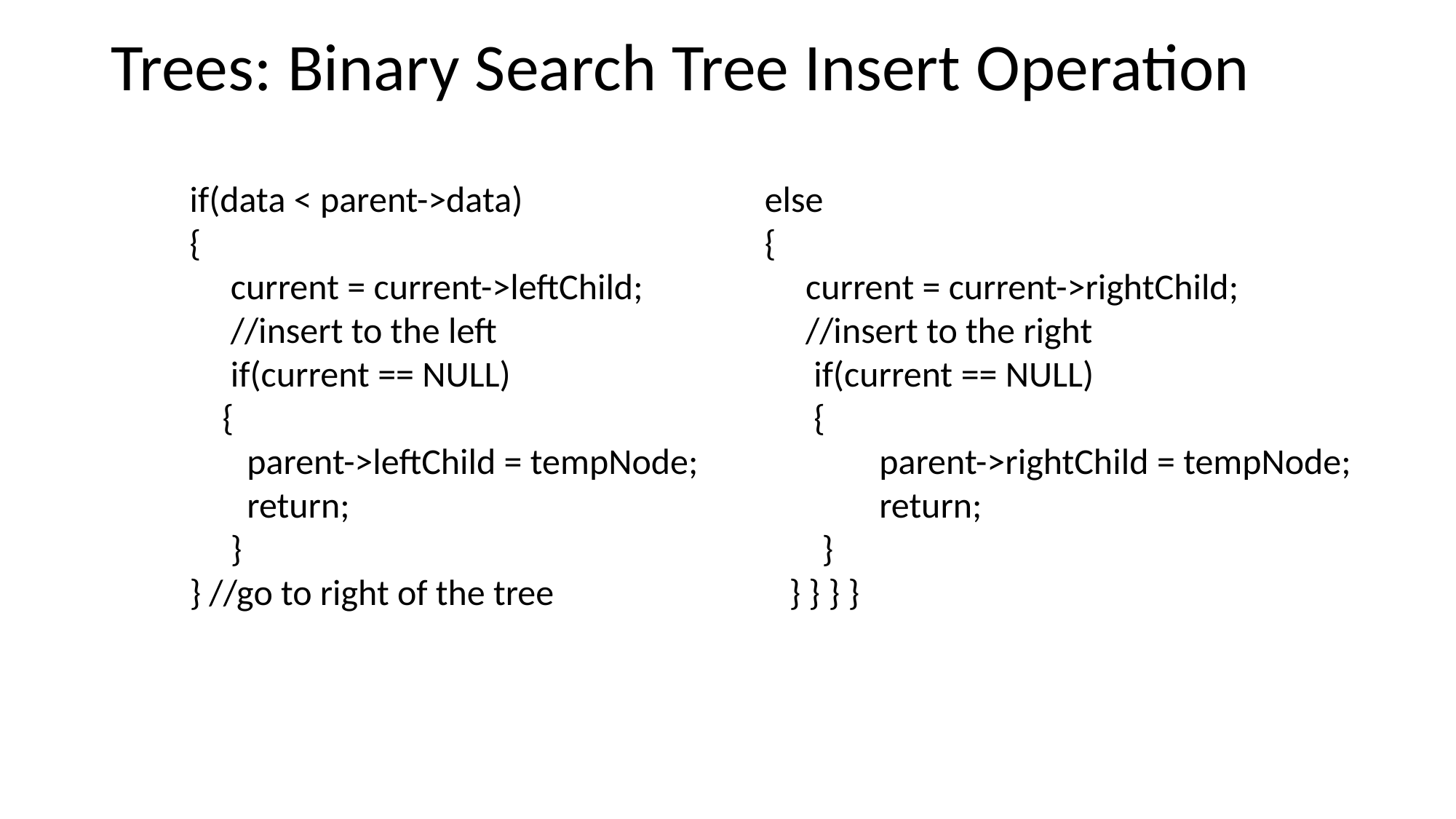

# Trees: Binary Search Tree Insert Operation
               if(data < parent->data)
               {
                    current = current->leftChild;
                    //insert to the left
                    if(current == NULL)
                   {
                      parent->leftChild = tempNode;
                      return;
                    }
               } //go to right of the tree

else
{
     current = current->rightChild;
     //insert to the right
      if(current == NULL)
      {
              parent->rightChild = tempNode;
              return;
       }
   } } } }